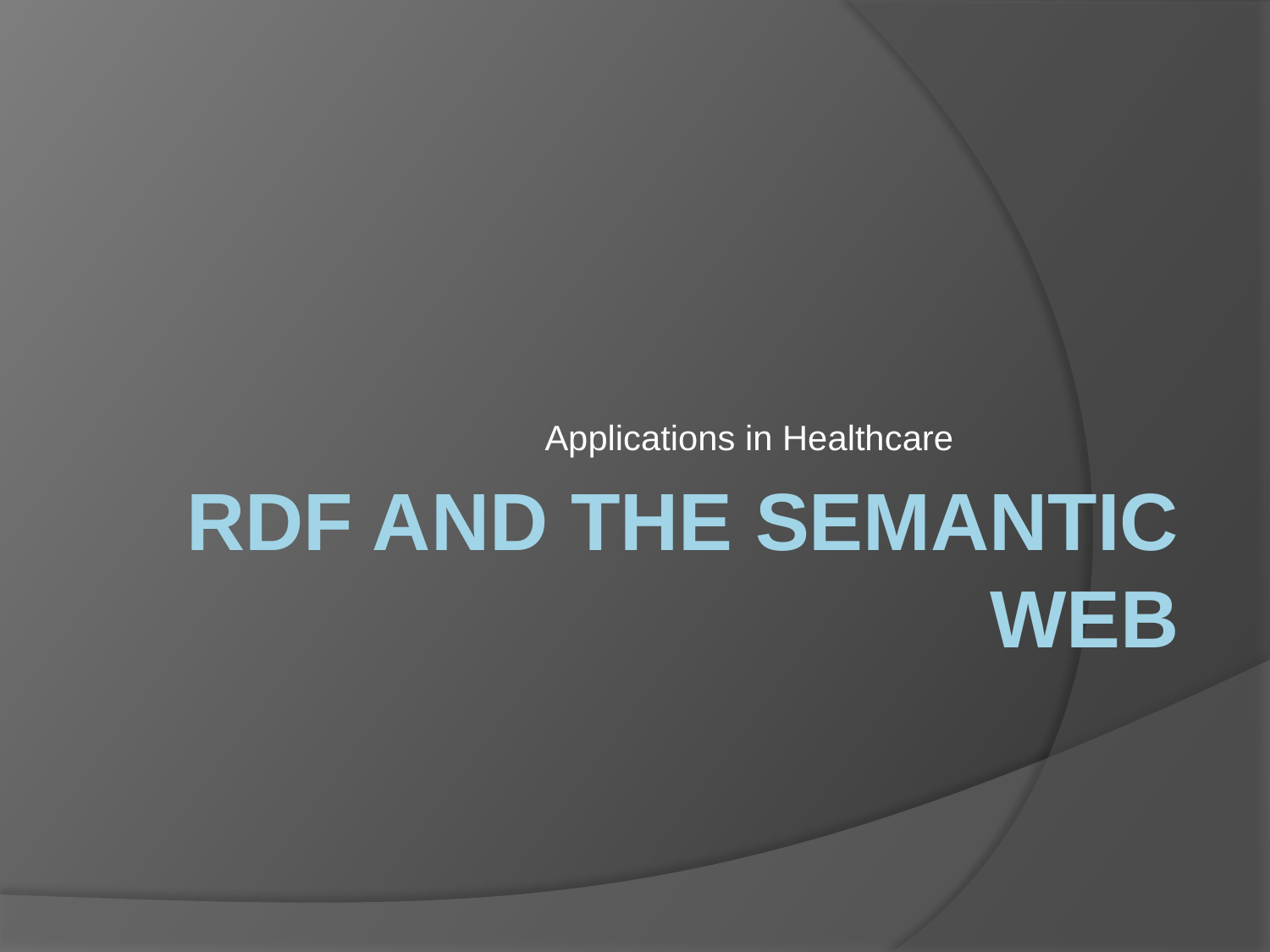

Applications in Healthcare
# RDF and the Semantic Web